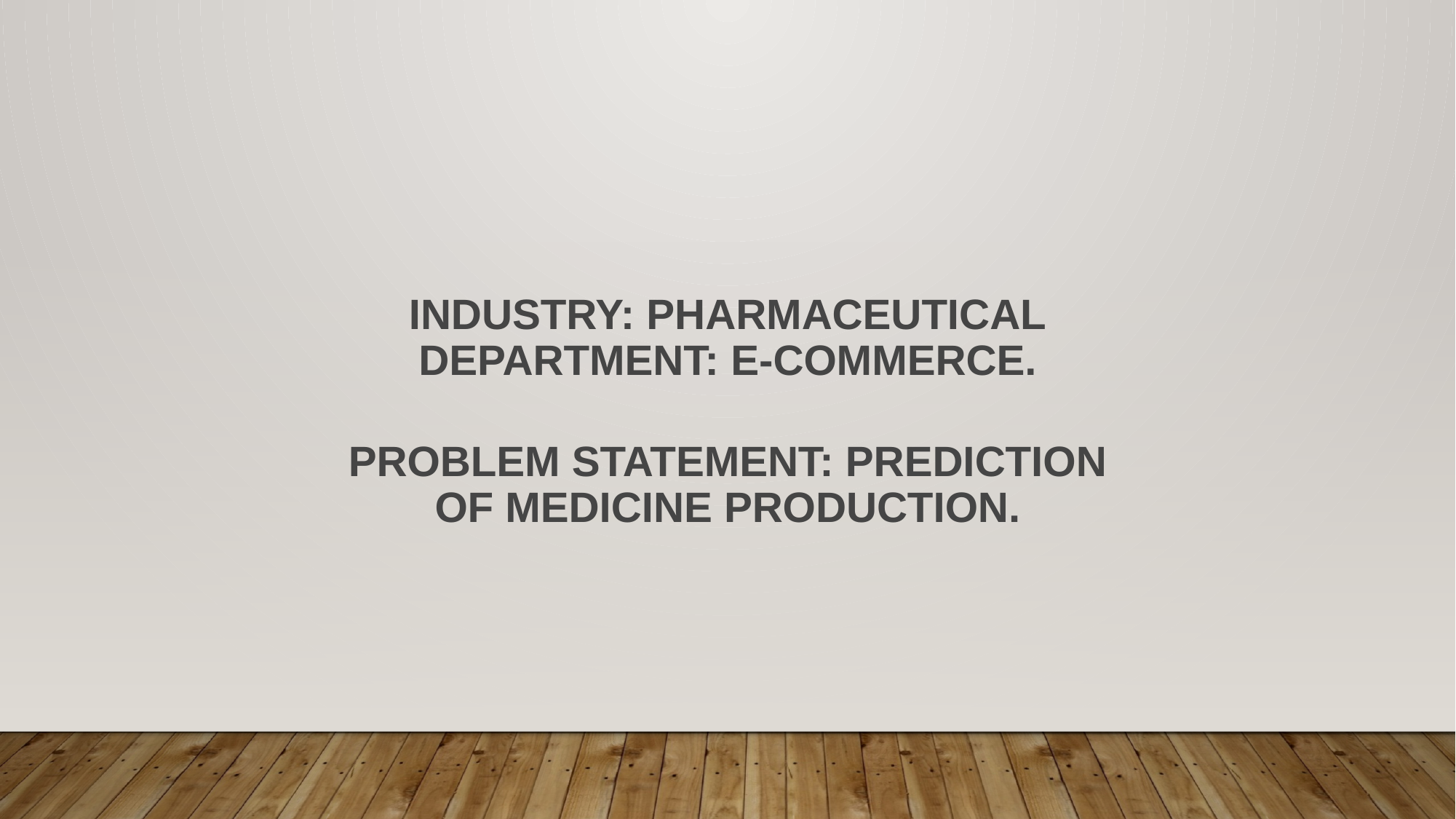

Industry: Pharmaceutical
Department: E-Commerce.
Problem Statement: Prediction of Medicine Production.